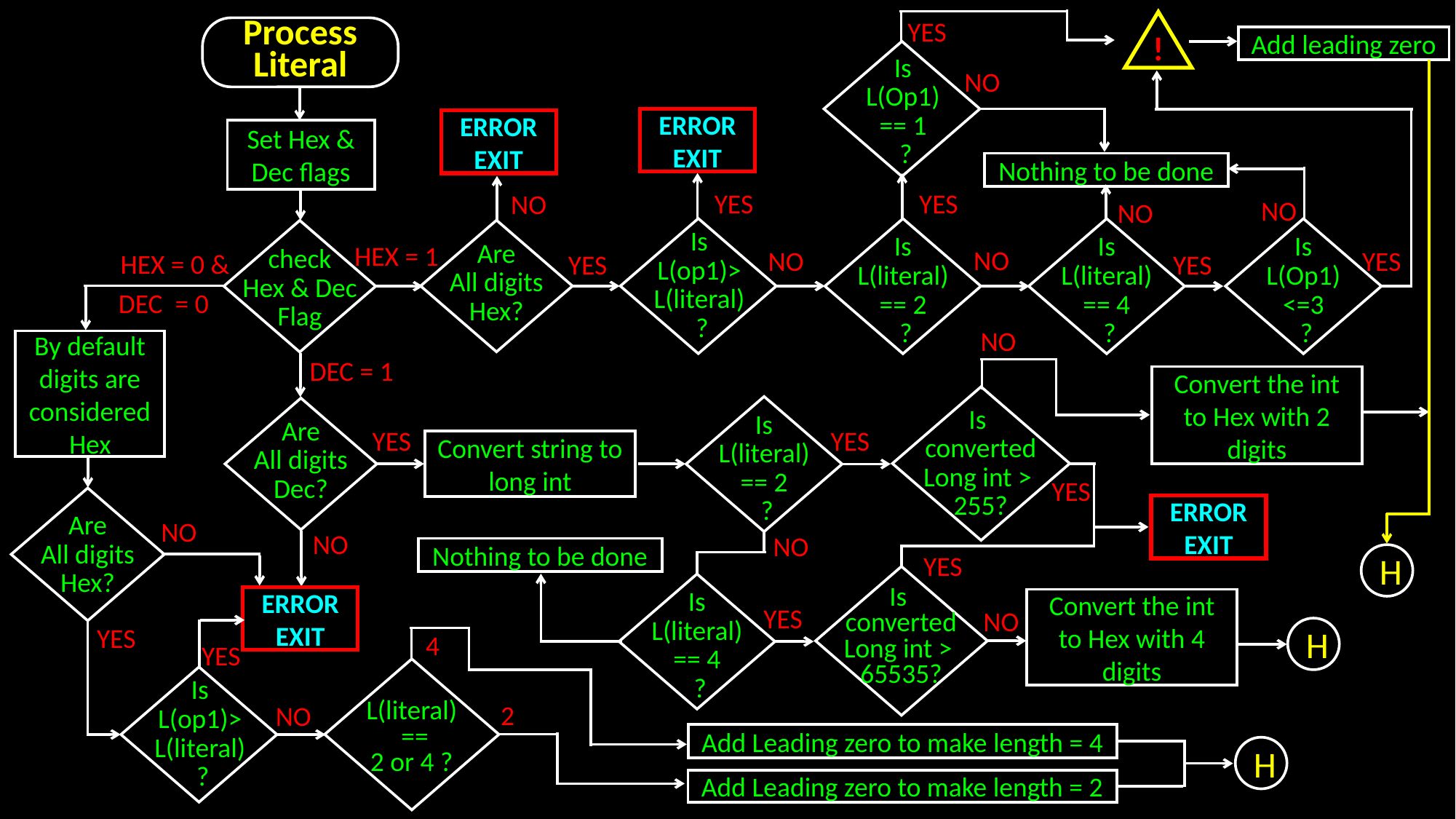

Is
L(Op1)
== 1
 ?
NO

!
YES
Process Literal
Add leading zero

Is
L(Op1)
<=3
 ?
YES
ERROR
EXIT
ERROR
EXIT
Set Hex & Dec flags
Nothing to be done
YES

Is
L(op1)>
L(literal)
 ?
YES

Is
L(literal)
== 2
 ?

Is
L(literal)
== 4
 ?
YES
NO

Are
All digits
Hex?
NO
NO

check
Hex & Dec
Flag
HEX = 1
NO
NO
HEX = 0 &
YES
DEC  = 0
NO

Is
 converted
Long int >
 255?
By default digits are considered Hex
DEC = 1
Convert the int to Hex with 2 digits

Is
L(literal)
== 2
 ?
YES

Are
All digits
Dec?
NO
YES
Convert string to long int
YES

Are
All digits
Hex?
YES
ERROR
EXIT
NO
NO
Nothing to be done
H
YES

Is
 converted
Long int >
 65535?

Is
L(literal)
== 4
 ?
YES
ERROR
EXIT
Convert the int to Hex with 4 digits
NO
H
YES

Is
L(op1)>
L(literal)
 ?
4

L(literal)
 ==
2 or 4 ?
2
NO
Add Leading zero to make length = 4
H
Add Leading zero to make length = 2